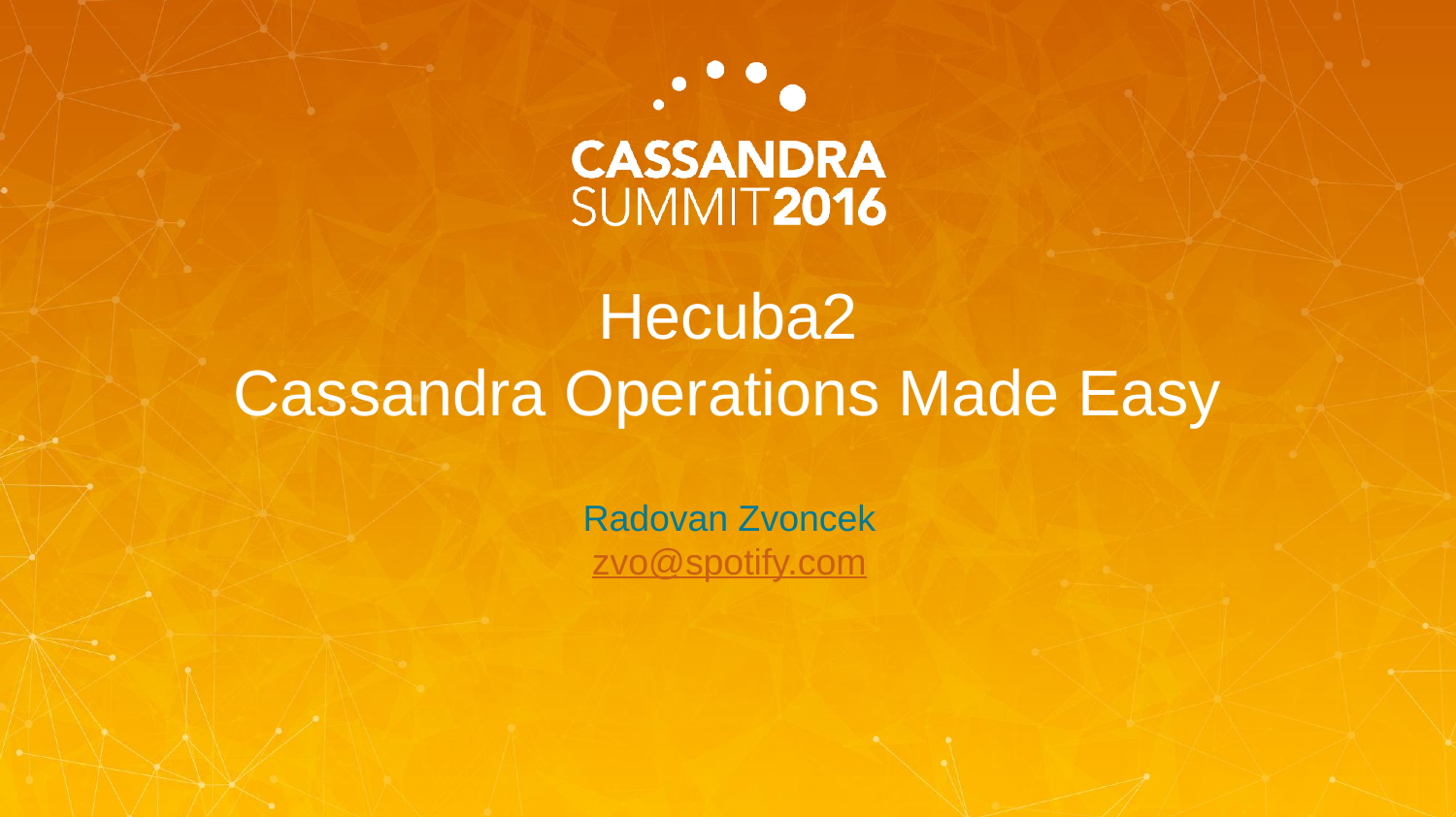

# Hecuba2
Cassandra Operations Made Easy

Radovan Zvoncek
zvo@spotify.com